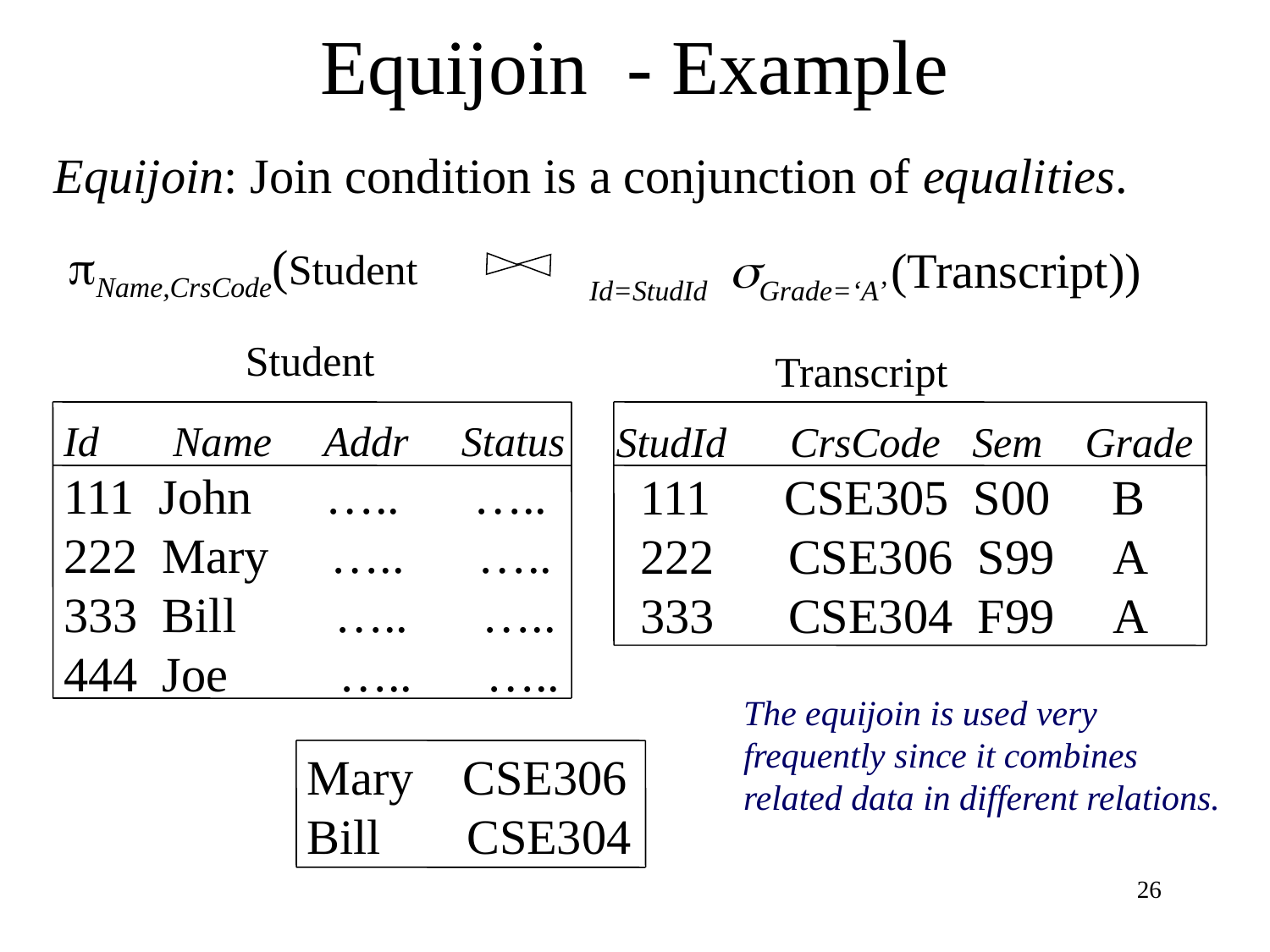

# Equijoin  - Example
Equijoin: Join condition is a conjunction of equalities.
 πName,CrsCode(Student
Id=StudId   σGrade=‘A’ (Transcript))

Student
Transcript

Id       Name     Addr     Status
111  John      …..      …..
222  Mary     …..      …..
333  Bill        …..      …..
444  Joe         …..      …..
StudId      CrsCode   Sem    Grade
  111      CSE305  S00     B
  222      CSE306  S99     A
  333      CSE304  F99     A

The equijoin is used very
frequently since it combines
related data in different relations.

Mary    CSE306
Bill       CSE304

26